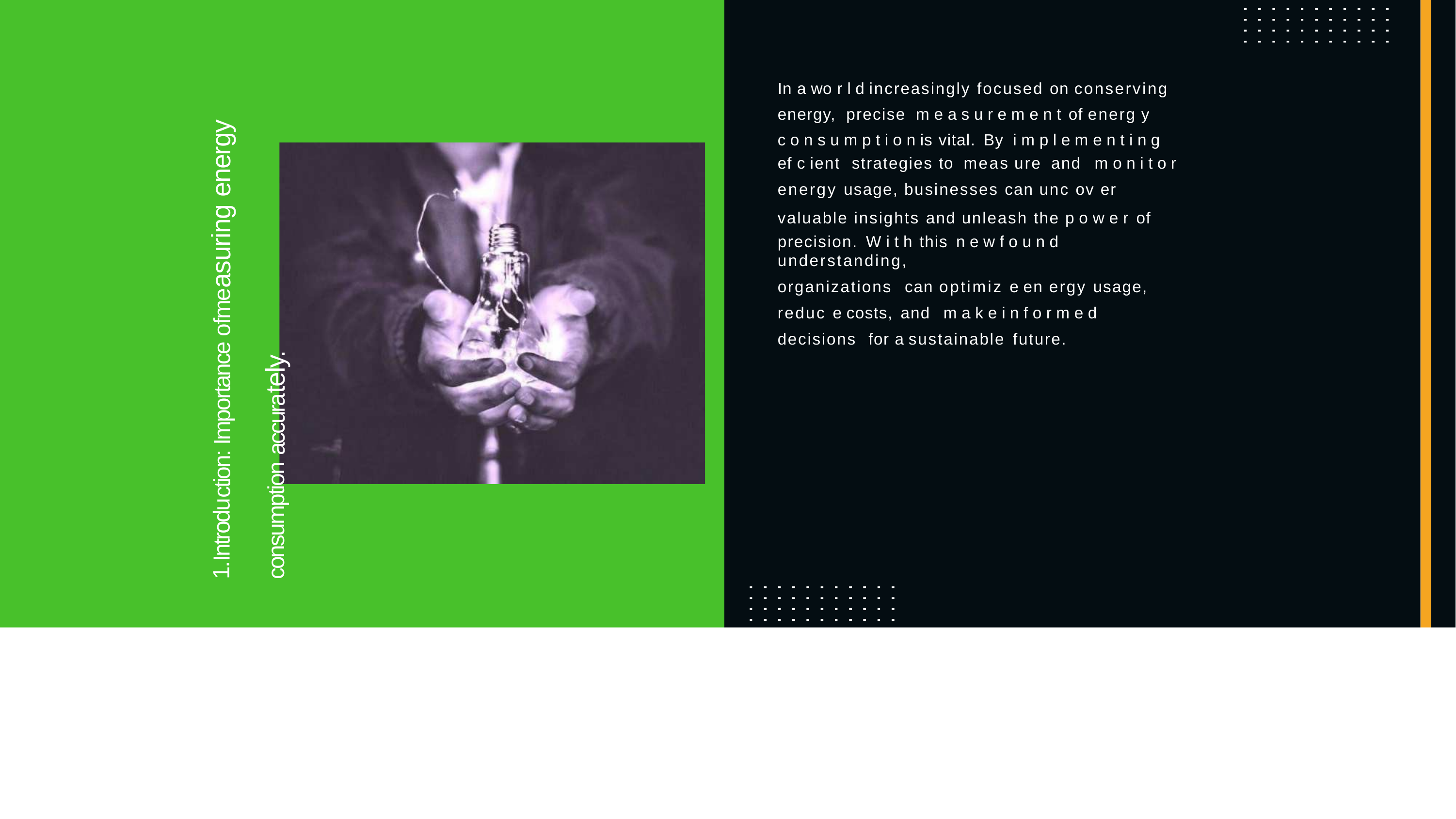

1.Introduction: Importance ofmeasuring energy
consumption accurately.
In a wo r l d increasingly focused on conserving  energy, precise m e a s u r e m e n t	of energ y
c o n s u m p t i o n is vital. By i m p l e m e n t i n g
ef c ient  strategies to  meas ure and	m o n i t o r
energy usage, businesses can unc ov er
valuable insights and unleash the p o w e r of
precision. W i t h this n e w f o u n d understanding,
organizations	can optimiz e en ergy usage,  reduc e costs, and	m a k e i n f o r m e d decisions  for a sustainable future.